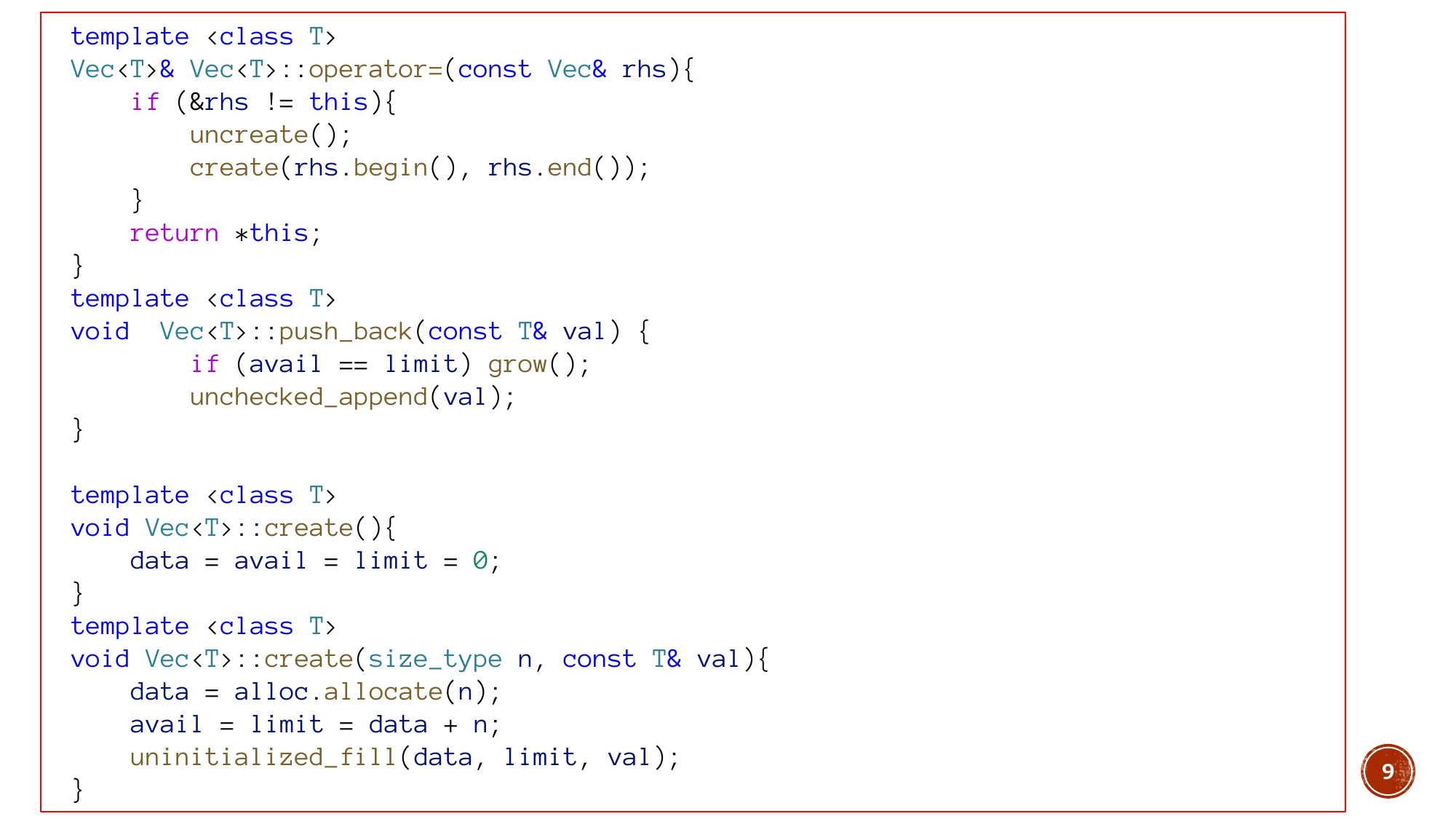

template <class T>
Vec<T>& Vec<T>::operator=(const Vec& rhs){
    if (&rhs != this){
        uncreate();
        create(rhs.begin(), rhs.end());
    }
    return *this;
}
template <class T>
void  Vec<T>::push_back(const T& val) {
        if (avail == limit) grow();
        unchecked_append(val);
}

template <class T>
void Vec<T>::create(){
    data = avail = limit = 0;
}
template <class T>
void Vec<T>::create(size_type n, const T& val){
    data = alloc.allocate(n);
    avail = limit = data + n;
    uninitialized_fill(data, limit, val);
}
9